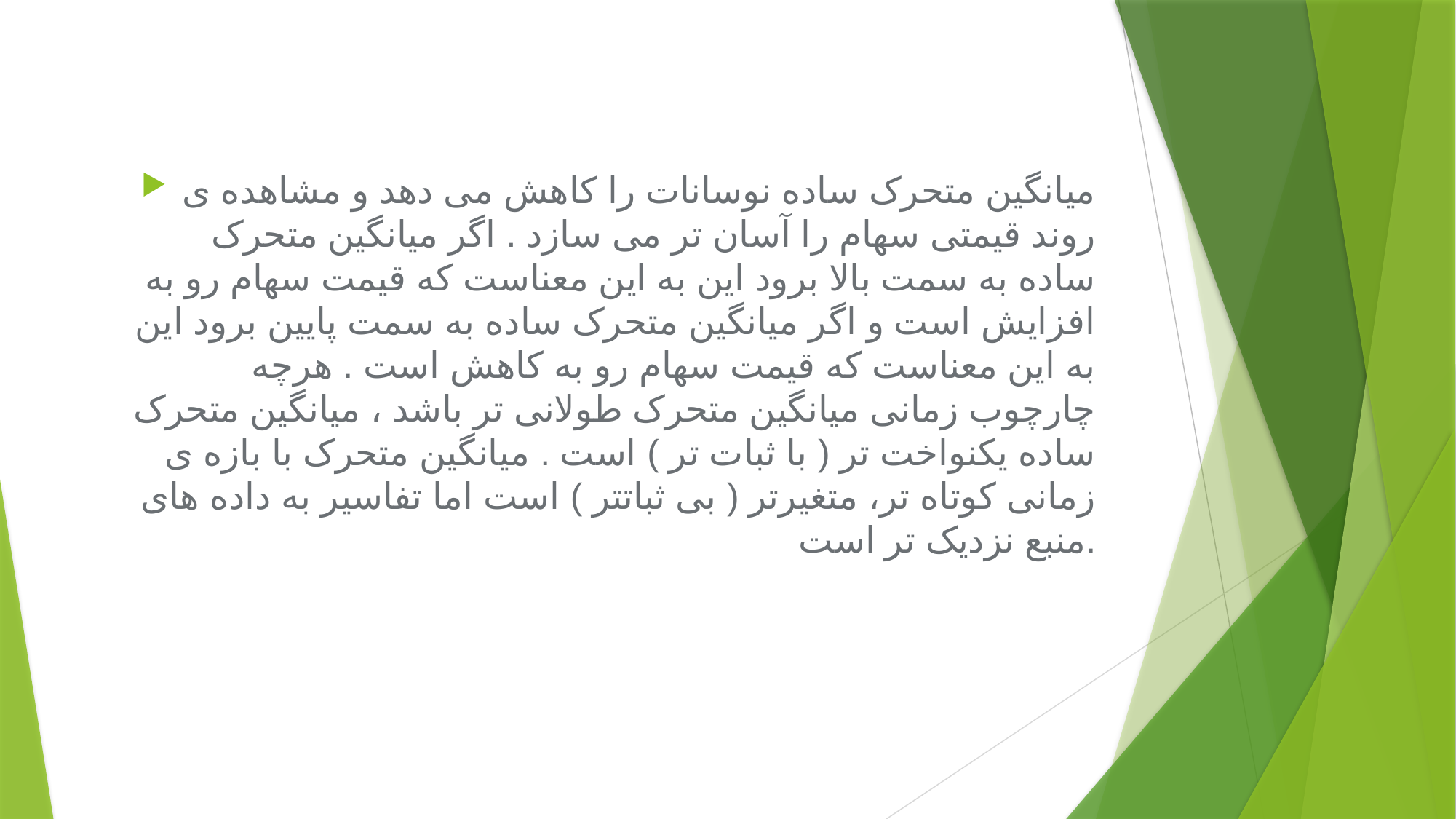

میانگین متحرک ساده نوسانات را کاهش می دهد و مشاهده ی روند قیمتی سهام را آسان تر می سازد . اگر میانگین متحرک ساده به سمت بالا برود این به این معناست که قیمت سهام رو به افزایش است و اگر میانگین متحرک ساده به سمت پایین برود این به این معناست که قیمت سهام رو به کاهش است . هرچه چارچوب زمانی میانگین متحرک طولانی تر باشد ، میانگین متحرک ساده یکنواخت تر ( با ثبات تر ) است . میانگین متحرک با بازه ی زمانی کوتاه تر، متغیرتر ( بی ثباتتر ) است اما تفاسیر به داده های منبع نزدیک تر است.